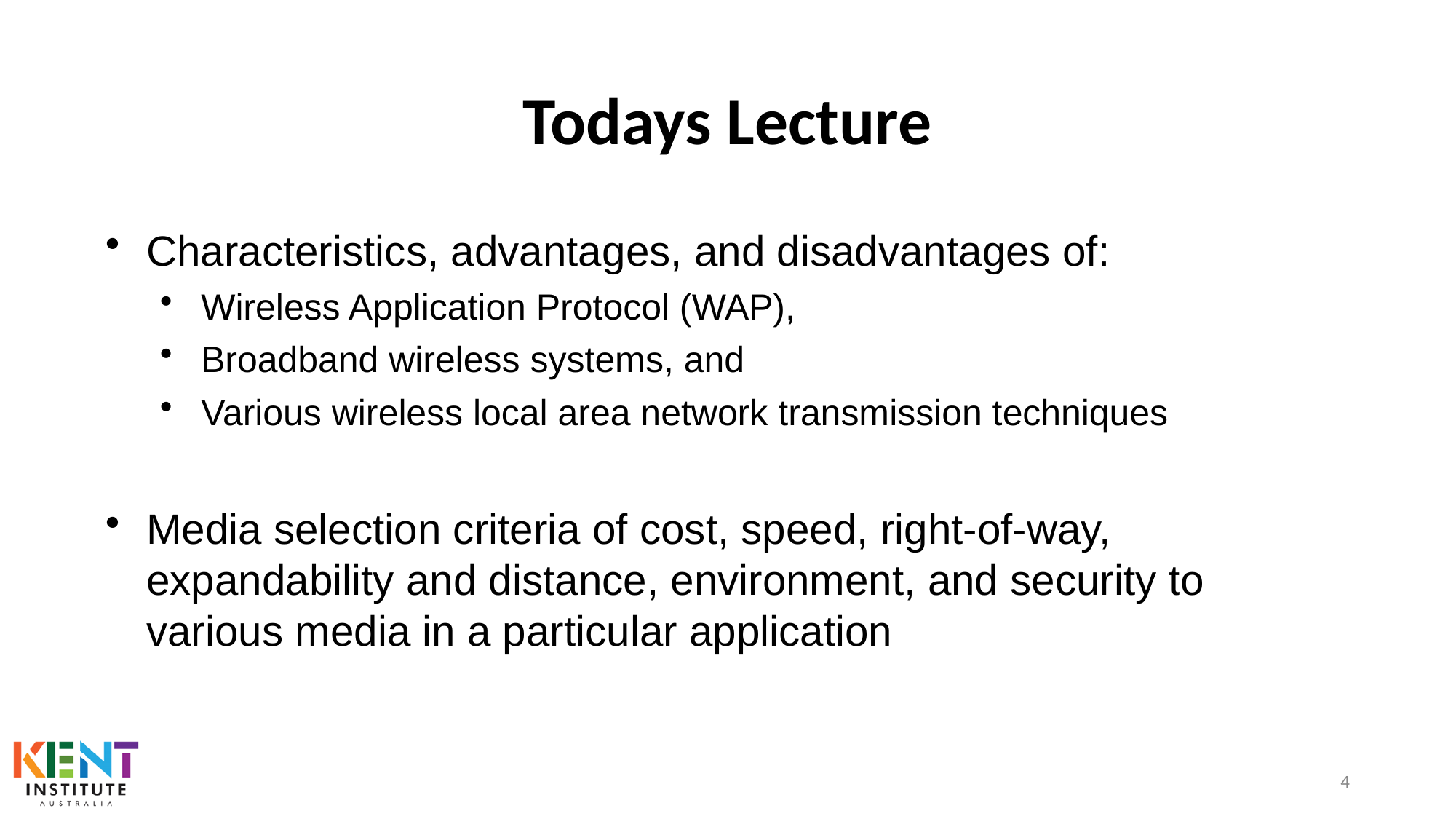

# Todays Lecture
Characteristics, advantages, and disadvantages of:
Wireless Application Protocol (WAP),
Broadband wireless systems, and
Various wireless local area network transmission techniques

Media selection criteria of cost, speed, right-of-way, expandability and distance, environment, and security to various media in a particular application
4